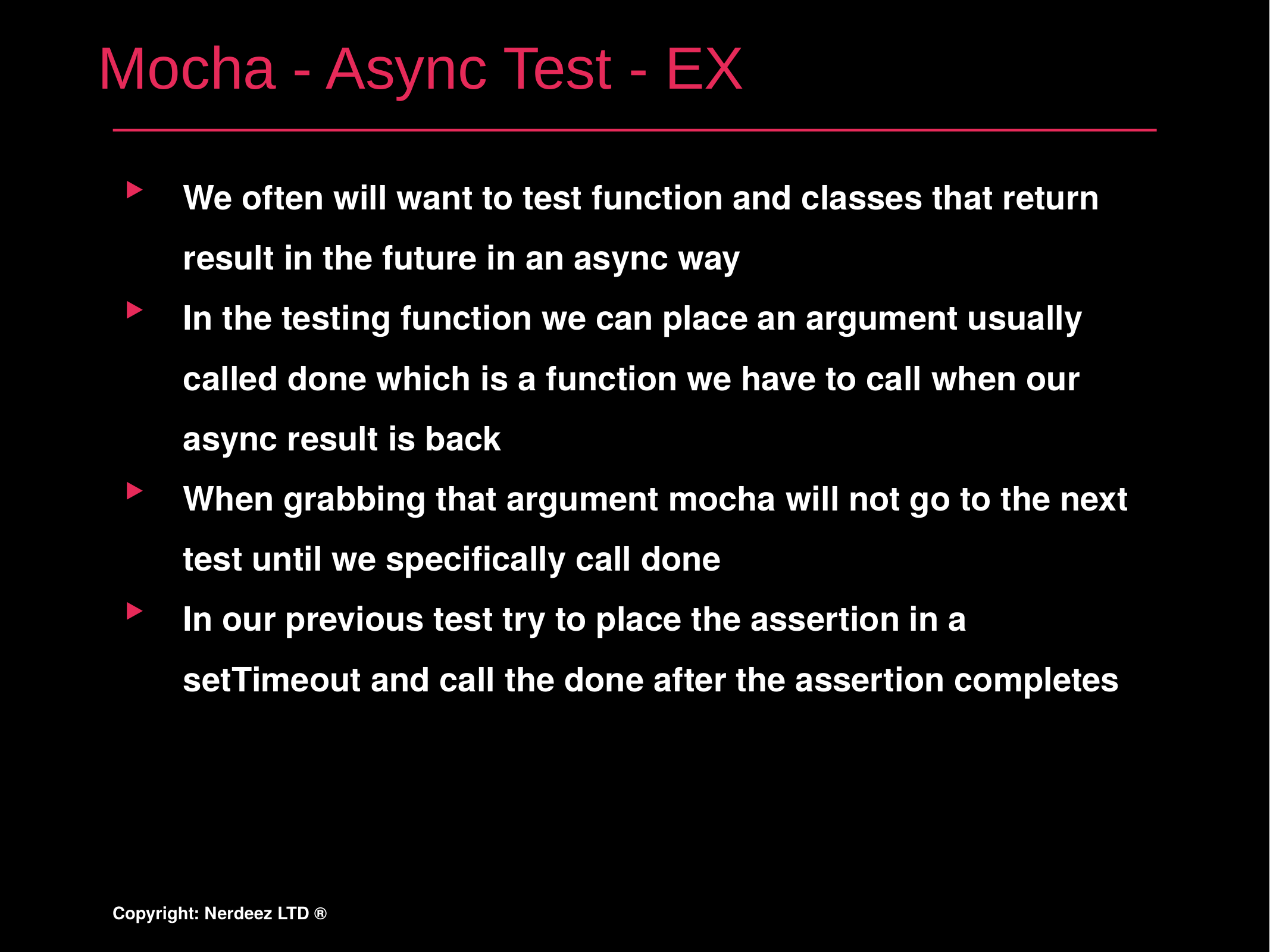

# Mocha - Async Test - EX

We often will want to test function and classes that return result in the future in an async way
In the testing function we can place an argument usually called done which is a function we have to call when our async result is back
When grabbing that argument mocha will not go to the next test until we specifically call done
In our previous test try to place the assertion in a setTimeout and call the done after the assertion completes

Copyright: Nerdeez LTD ®